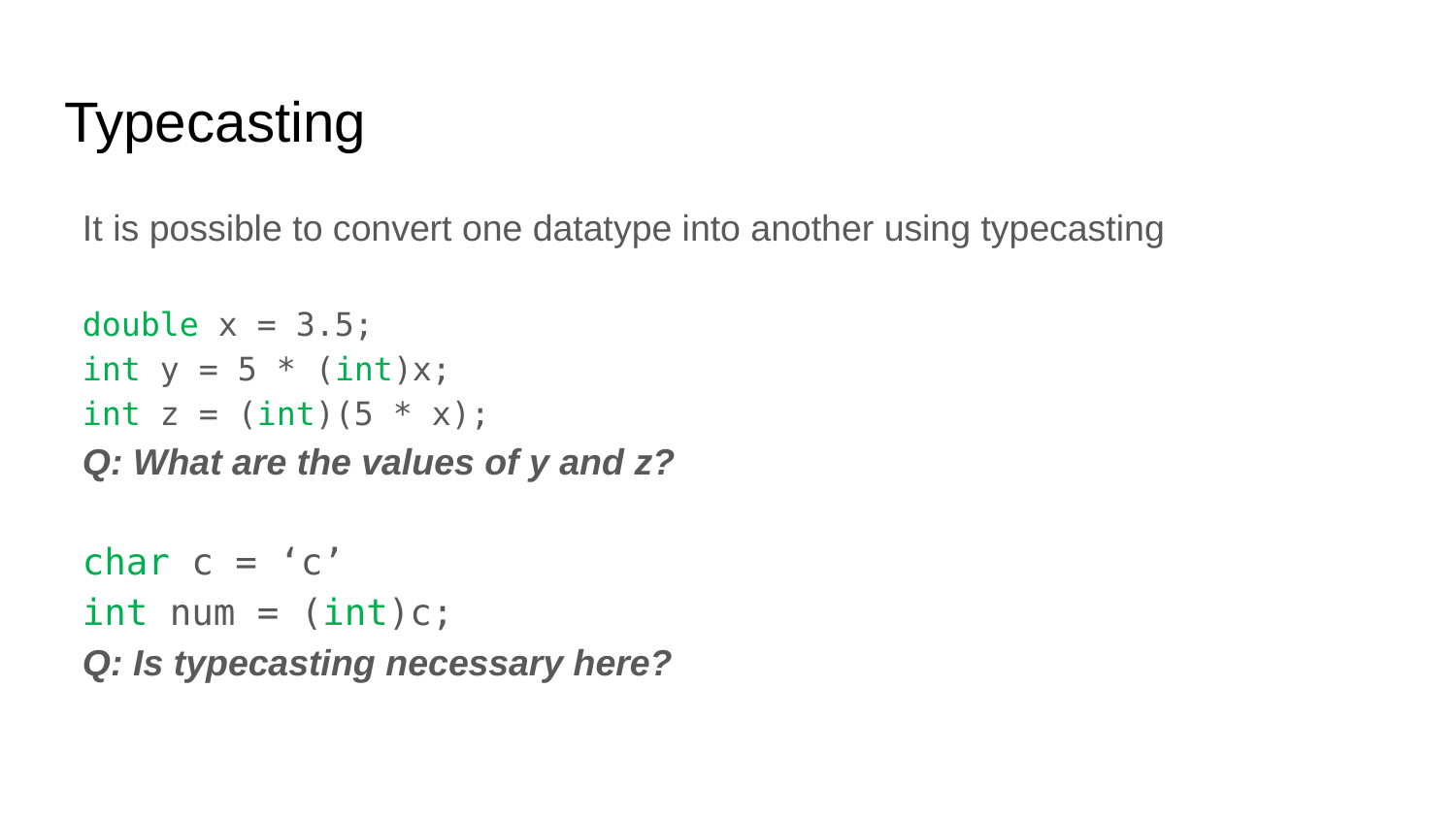

# Typecasting
It is possible to convert one datatype into another using typecasting

double x = 3.5;
int y = 5 * (int)x;
int z = (int)(5 * x);
Q: What are the values of y and z?

char c = ‘c’
int num = (int)c;
Q: Is typecasting necessary here?